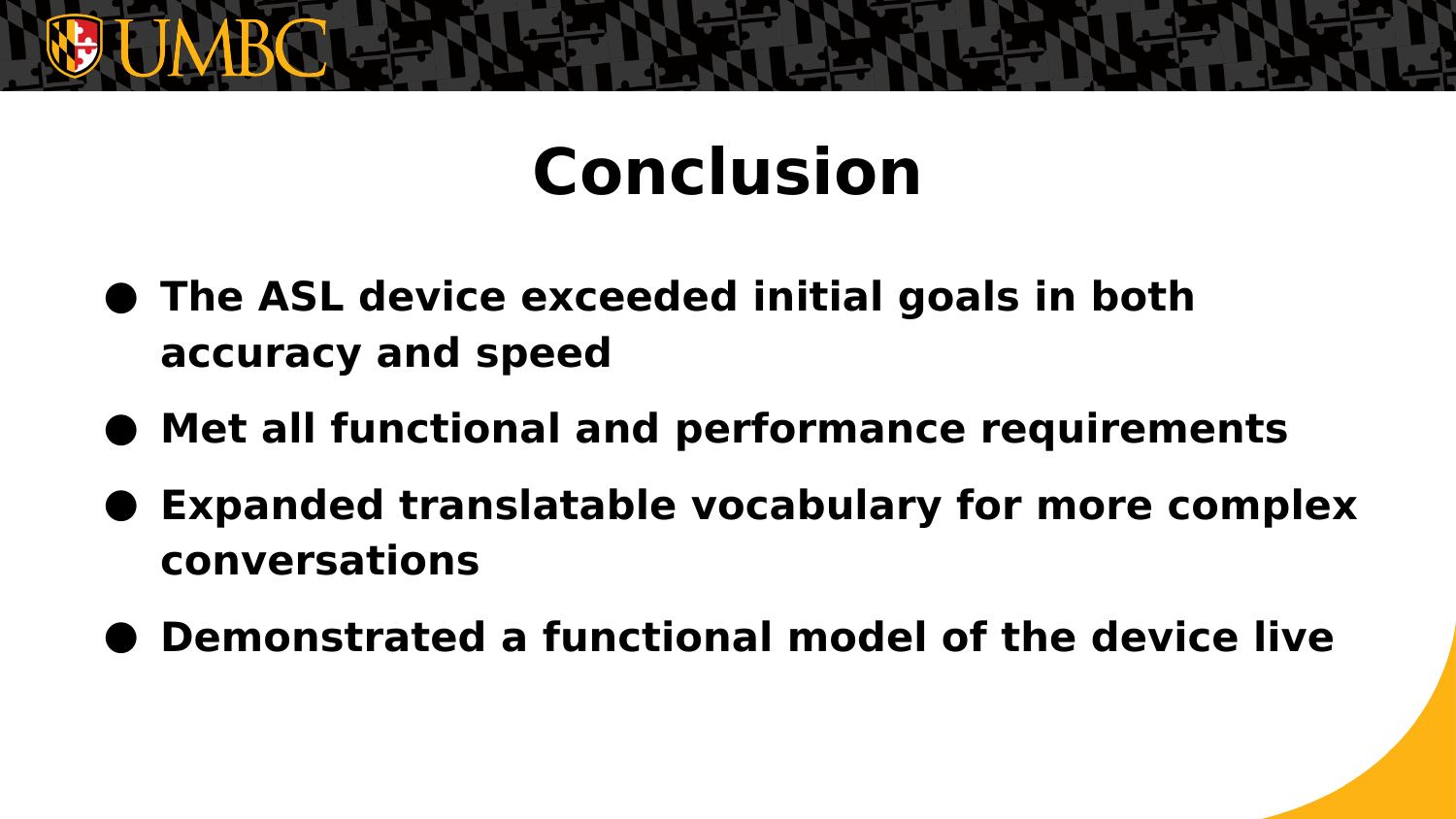

# Conclusion
The ASL device exceeded initial goals in both accuracy and speed
Met all functional and performance requirements
Expanded translatable vocabulary for more complex conversations
Demonstrated a functional model of the device live